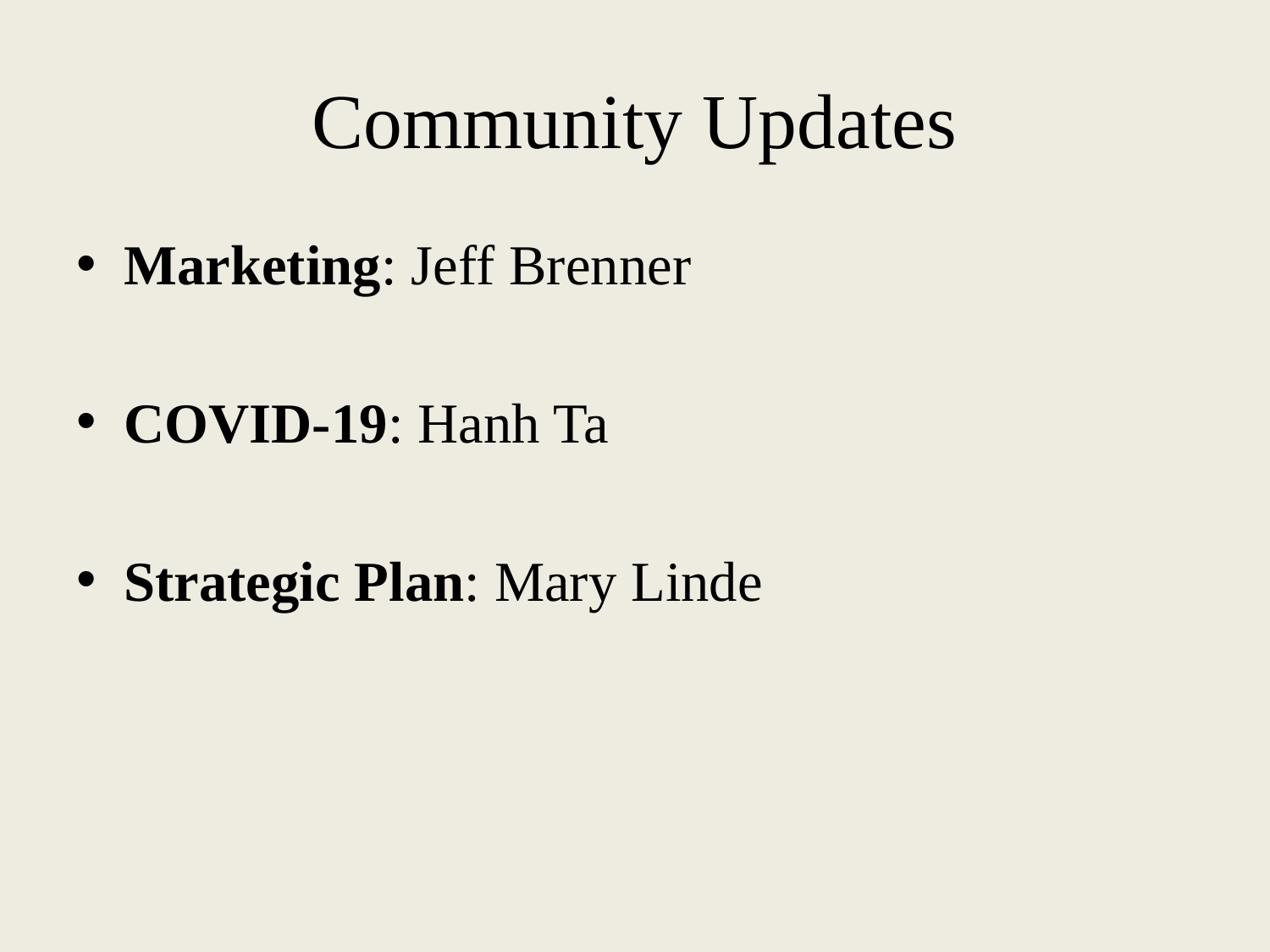

# Community Updates
Marketing: Jeff Brenner

COVID-19: Hanh Ta

Strategic Plan: Mary Linde